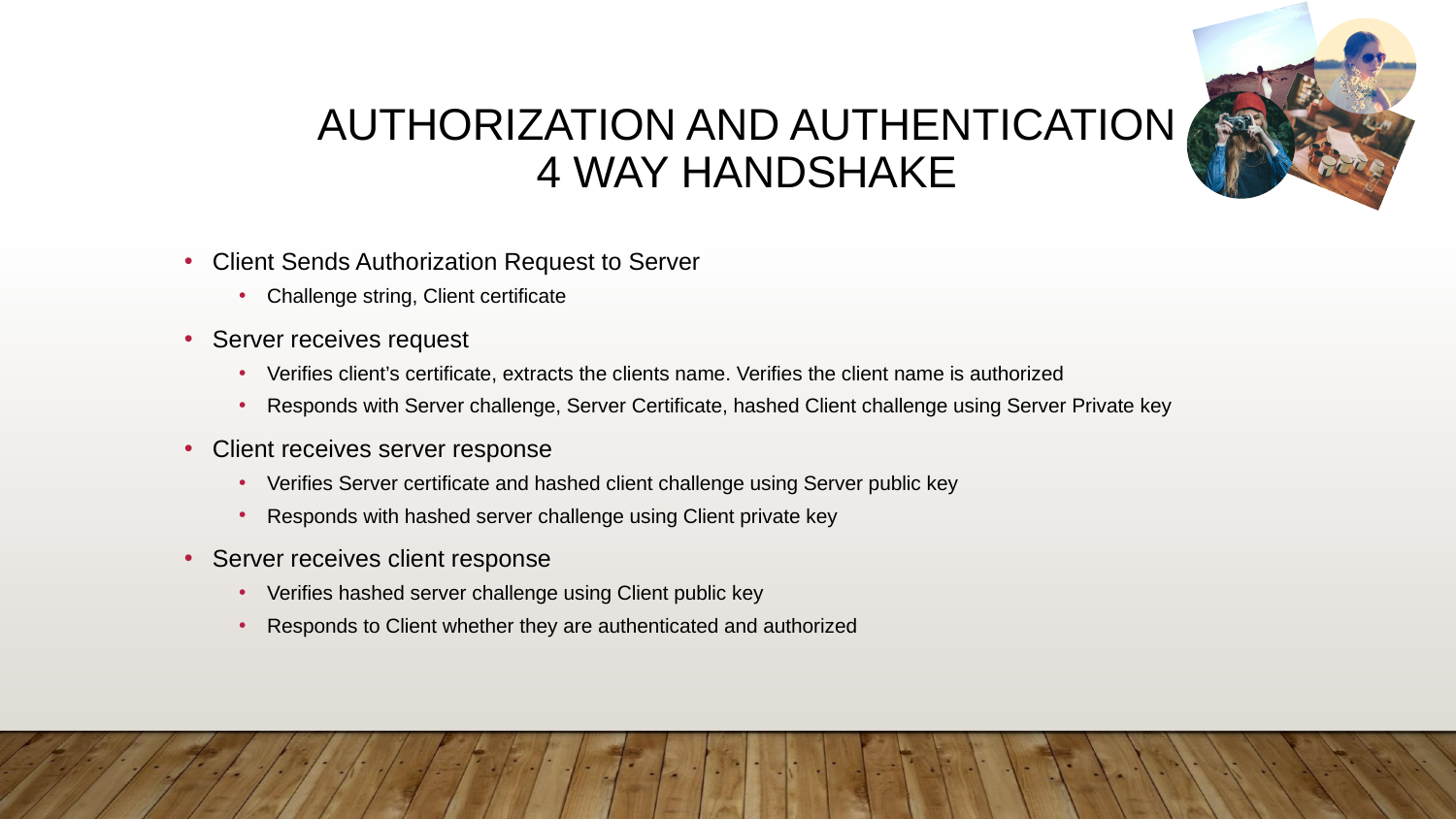

# AUTHORIZATION AND AUTHENTICATION 4 WAY HANDSHAKE
Client Sends Authorization Request to Server
Challenge string, Client certificate
Server receives request
Verifies client’s certificate, extracts the clients name. Verifies the client name is authorized
Responds with Server challenge, Server Certificate, hashed Client challenge using Server Private key
Client receives server response
Verifies Server certificate and hashed client challenge using Server public key
Responds with hashed server challenge using Client private key
Server receives client response
Verifies hashed server challenge using Client public key
Responds to Client whether they are authenticated and authorized